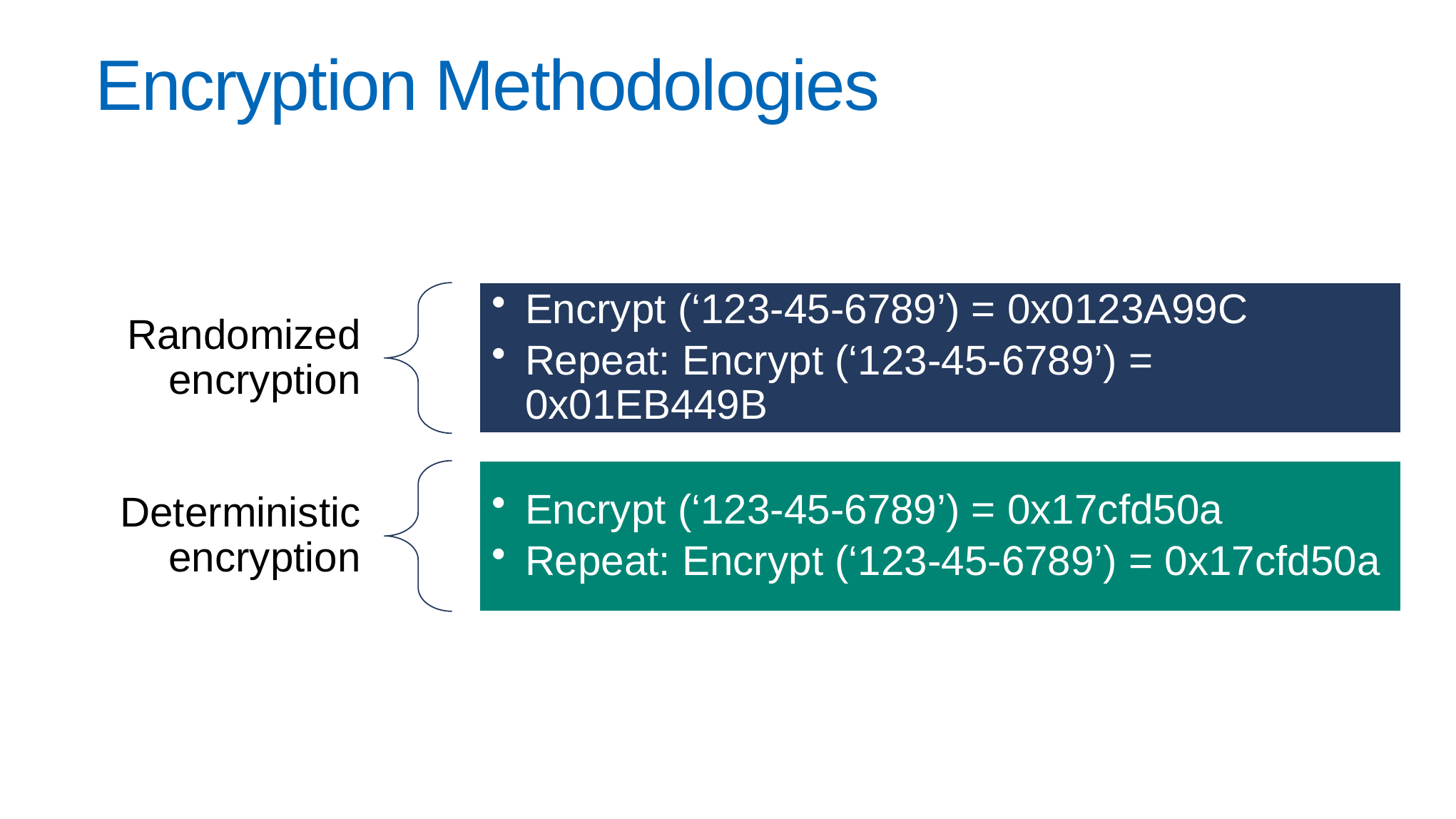

# Encryption Methodologies
Randomized encryption
Encrypt (‘123-45-6789’) = 0x0123A99C
Repeat: Encrypt (‘123-45-6789’) = 0x01EB449B
Deterministic encryption
Encrypt (‘123-45-6789’) = 0x17cfd50a
Repeat: Encrypt (‘123-45-6789’) = 0x17cfd50a